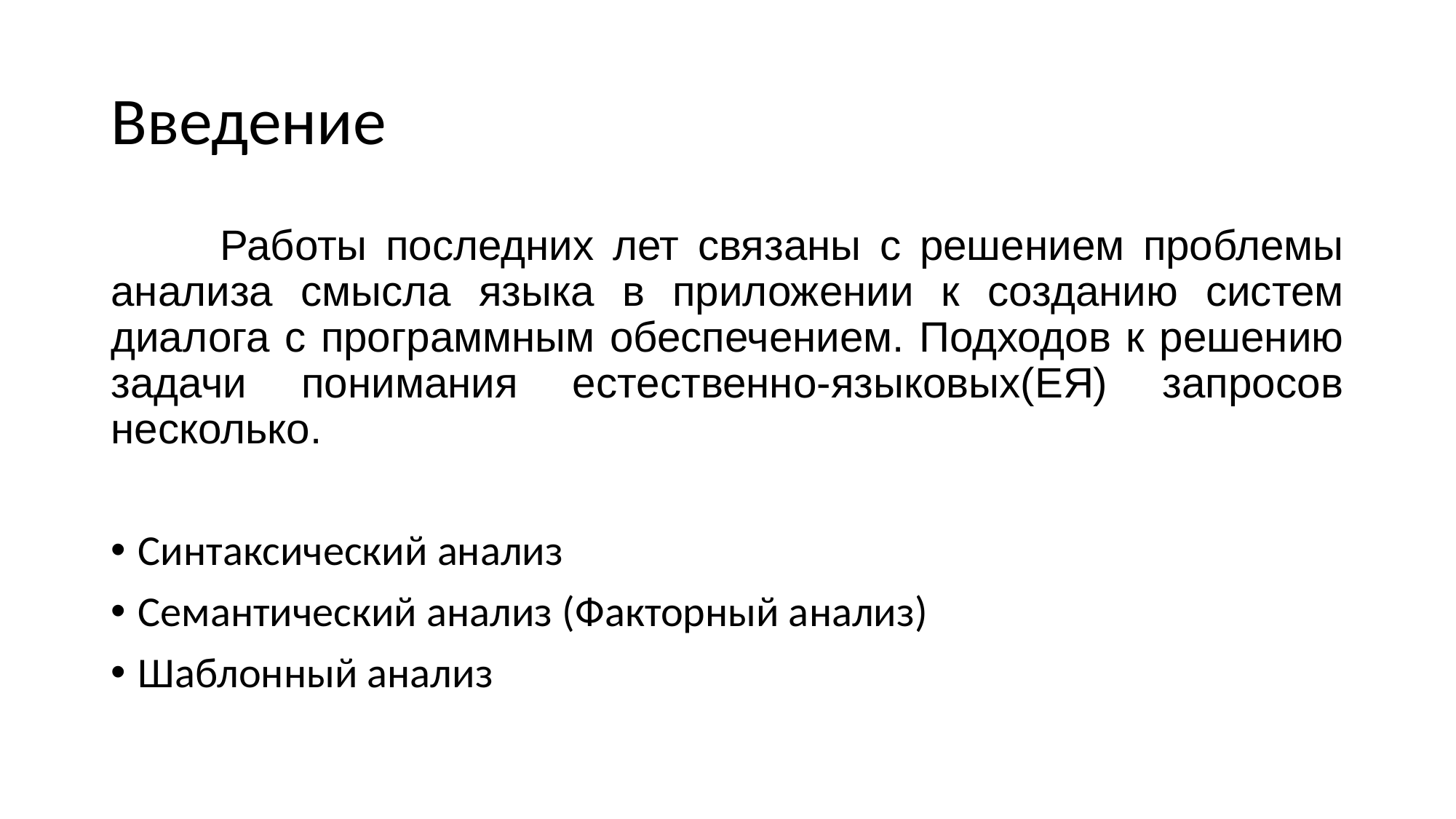

# Введение
	Работы последних лет связаны с решением проблемы анализа смысла языка в приложении к созданию систем диалога с программным обеспечением. Подходов к решению задачи понимания естественно-языковых(ЕЯ) запросов несколько.

Синтаксический анализ
Семантический анализ (Факторный анализ)
Шаблонный анализ